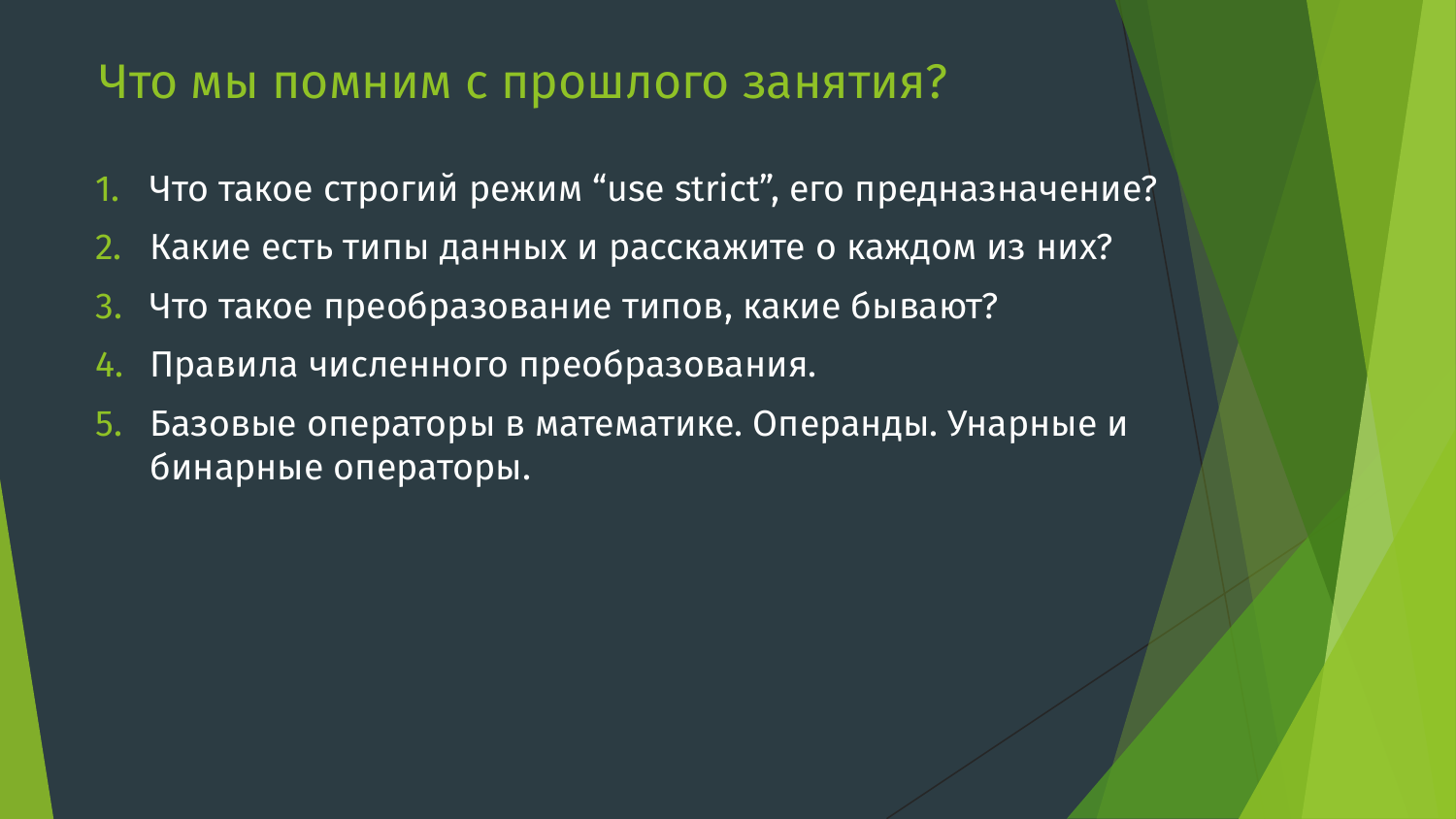

# Что мы помним с прошлого занятия?
Что такое строгий режим “use strict”, его предназначение?
Какие есть типы данных и расскажите о каждом из них?
Что такое преобразование типов, какие бывают?
Правила численного преобразования.
Базовые операторы в математике. Операнды. Унарные и бинарные операторы.